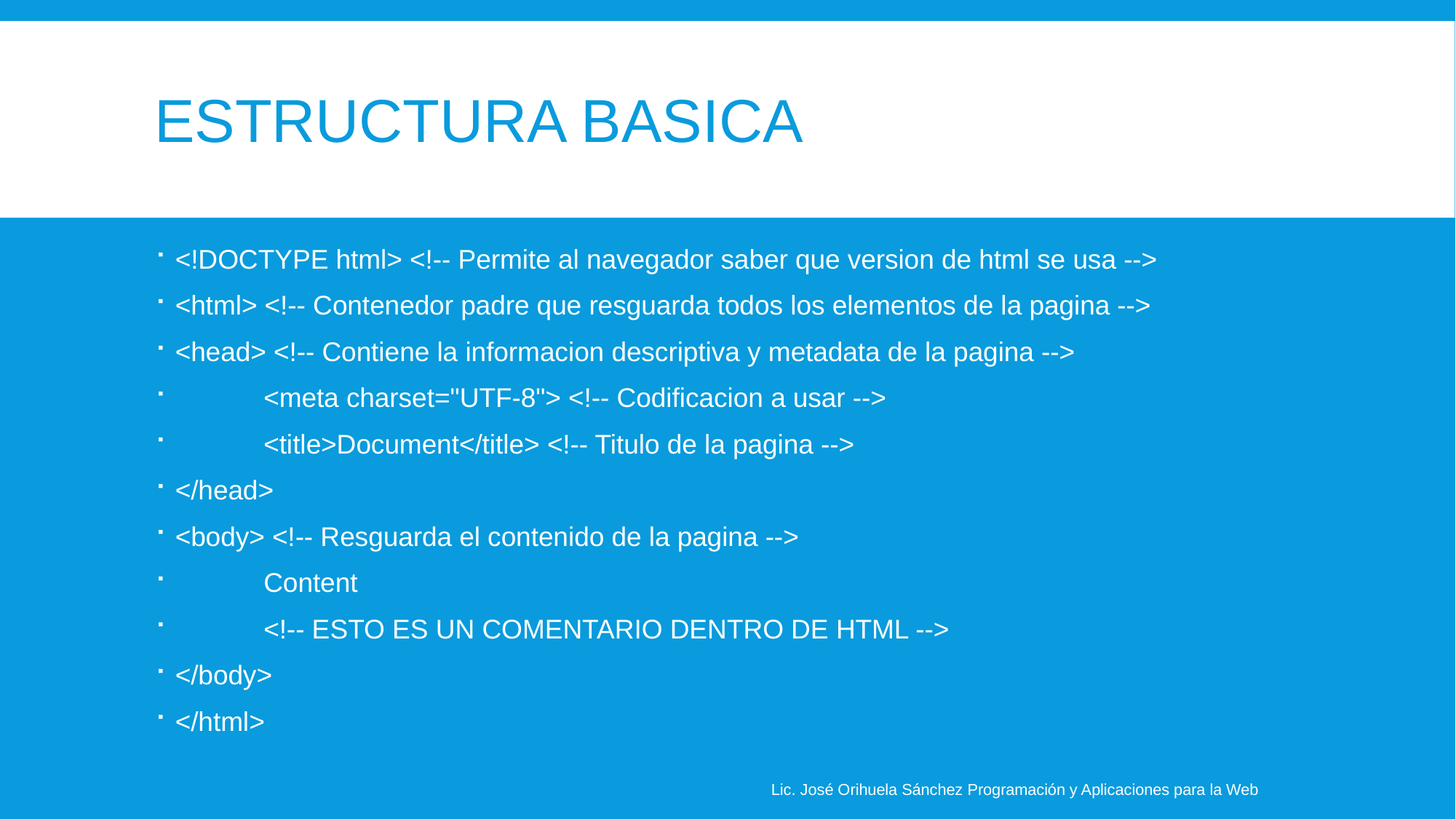

# Estructura basica
<!DOCTYPE html> <!-- Permite al navegador saber que version de html se usa -->
<html> <!-- Contenedor padre que resguarda todos los elementos de la pagina -->
<head> <!-- Contiene la informacion descriptiva y metadata de la pagina -->
	<meta charset="UTF-8"> <!-- Codificacion a usar -->
	<title>Document</title> <!-- Titulo de la pagina -->
</head>
<body> <!-- Resguarda el contenido de la pagina -->
	Content
	<!-- ESTO ES UN COMENTARIO DENTRO DE HTML -->
</body>
</html>
Lic. José Orihuela Sánchez Programación y Aplicaciones para la Web